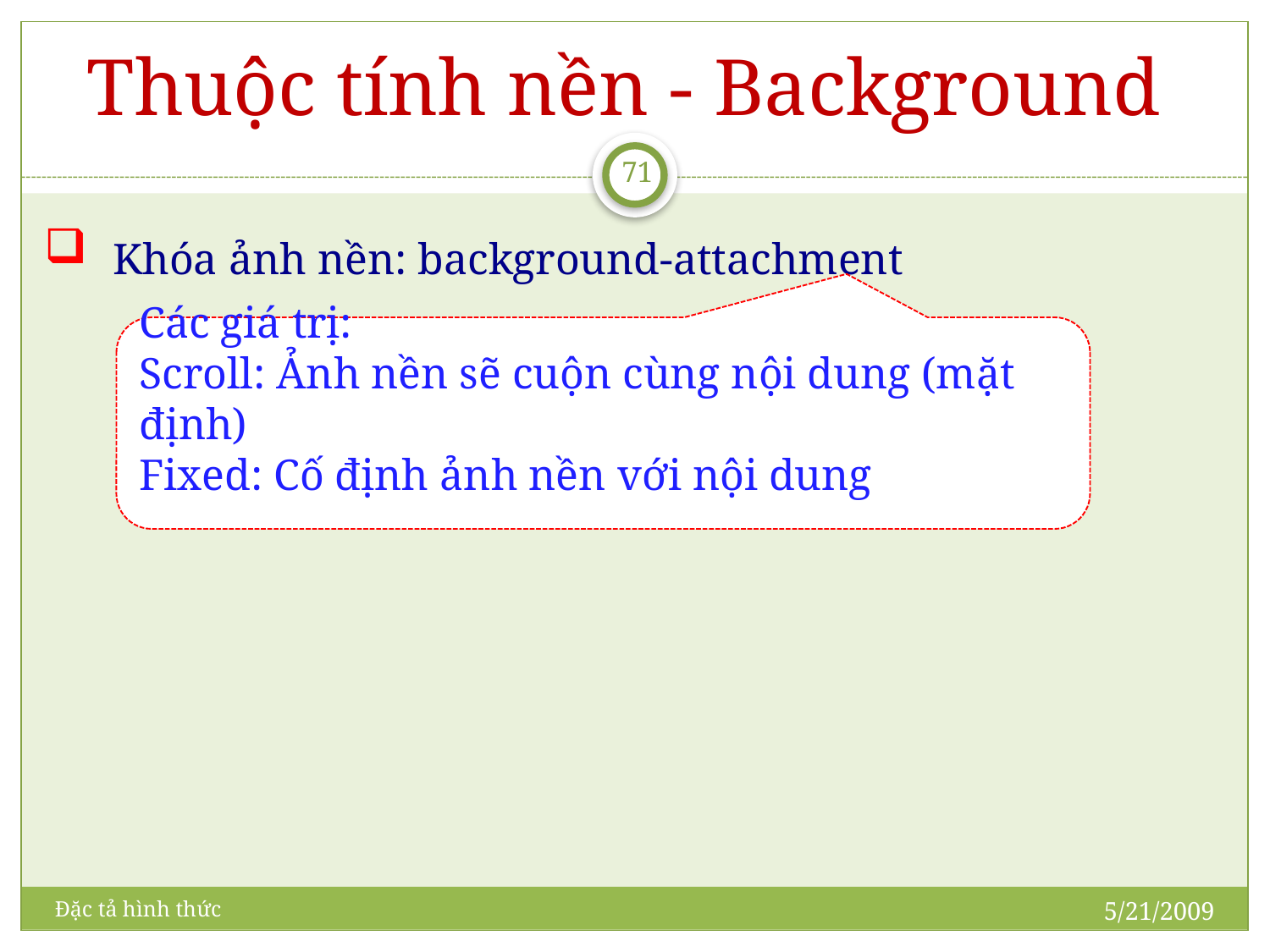

# Thuộc tính nền - Background
71
  Khóa ảnh nền: background-attachment

Các giá trị:
Scroll: Ảnh nền sẽ cuộn cùng nội dung (mặt định)
Fixed: Cố định ảnh nền với nội dung

5/21/2009
Đặc tả hình thức